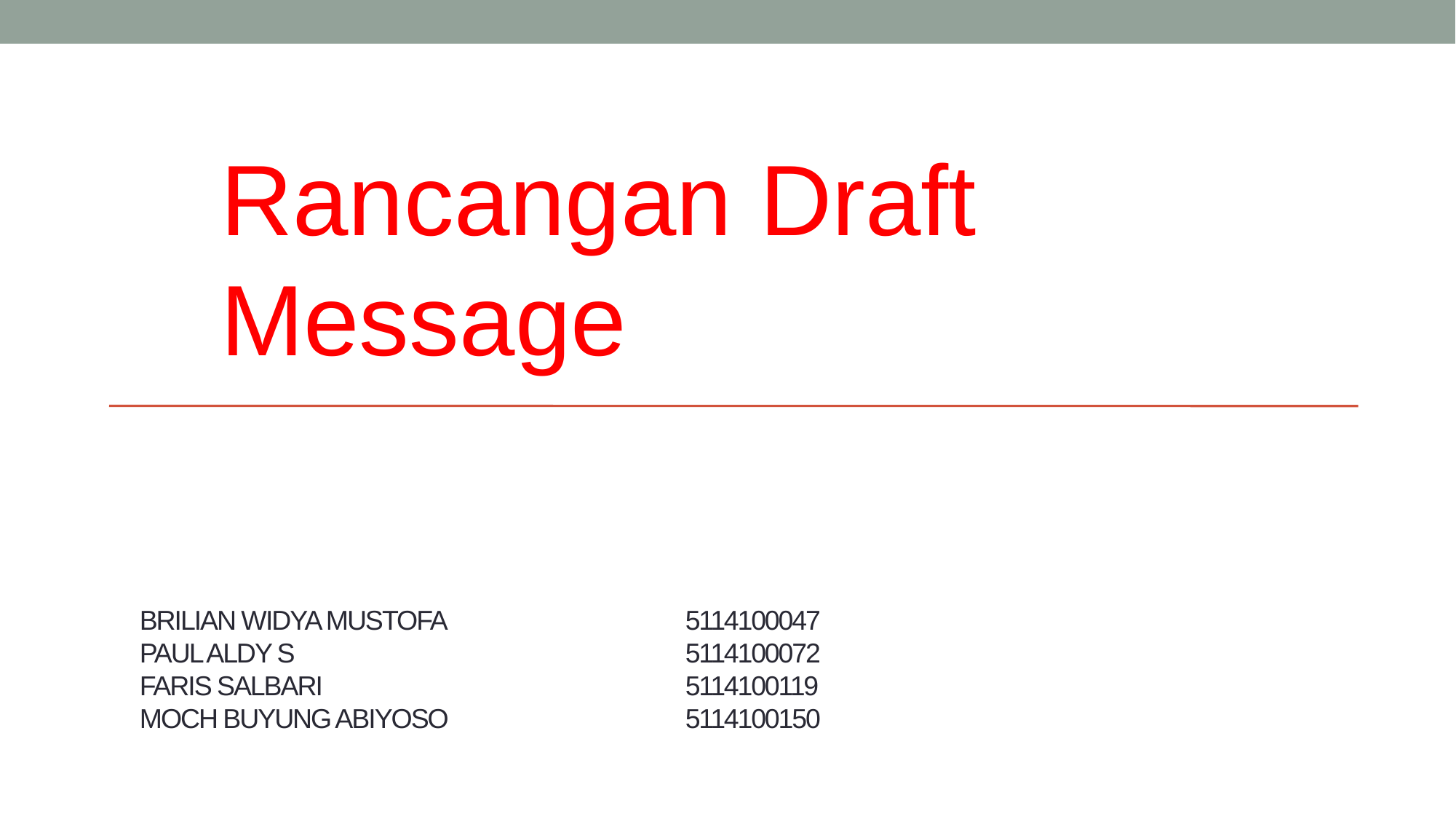

Rancangan Draft Message
# Brilian Widya Mustofa			5114100047 Paul Aldy S				5114100072 Faris Salbari				5114100119 Moch Buyung Abiyoso			5114100150